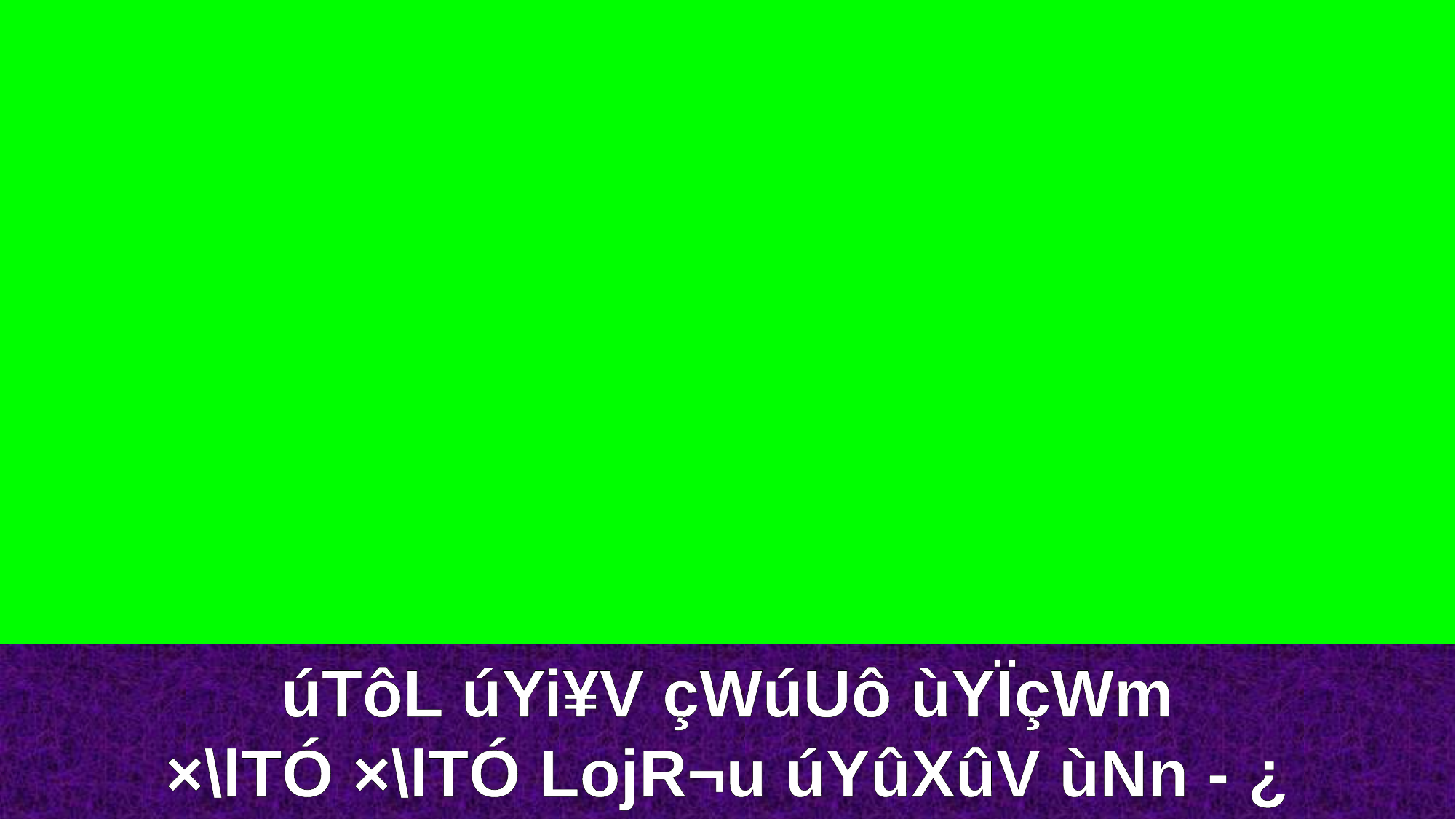

úTôL úYi¥V çWúUô ùYÏçWm
×\lTÓ ×\lTÓ LojR¬u úYûXûV ùNn - ¿